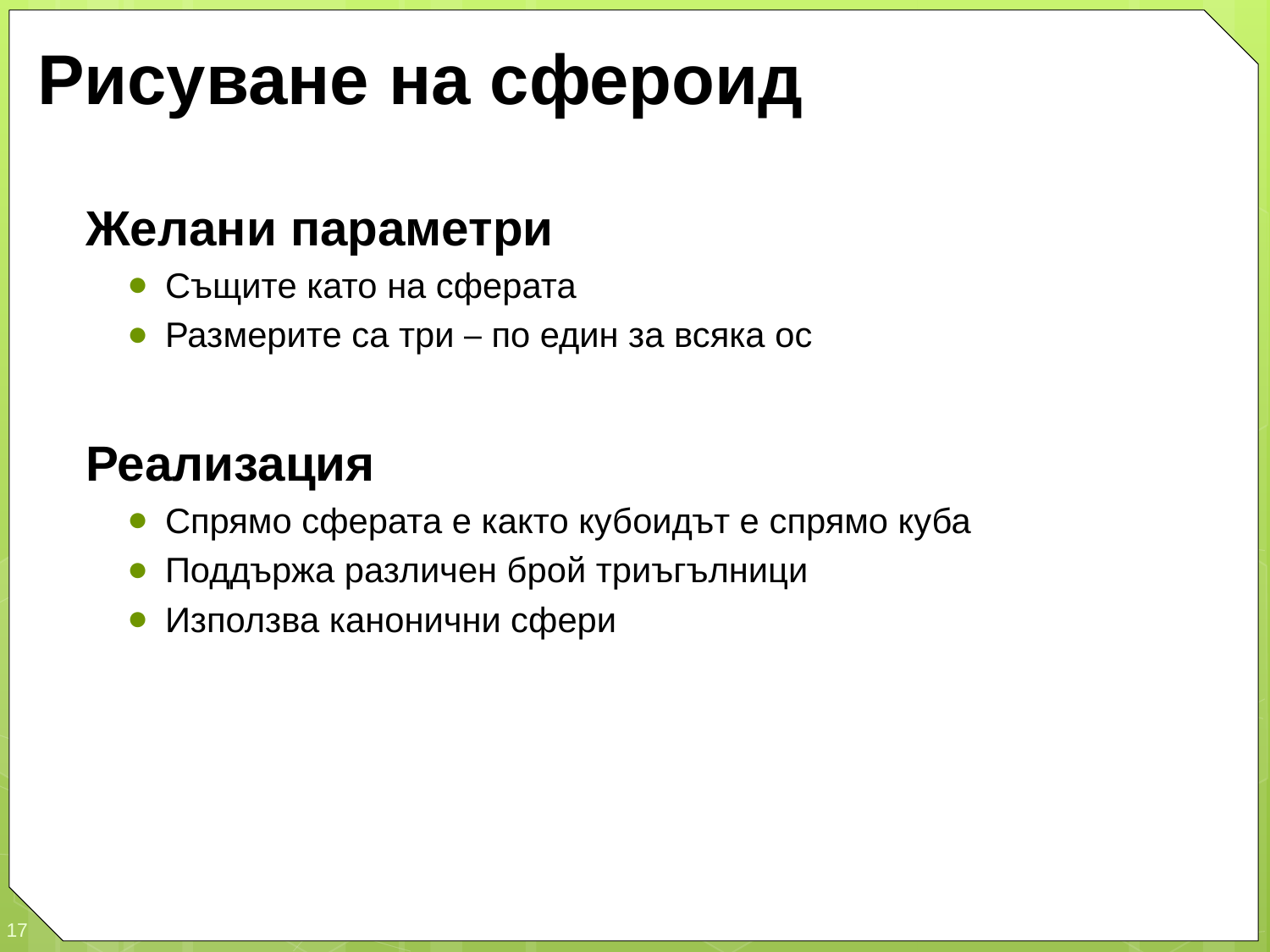

# Рисуване на сфероид
Желани параметри
Същите като на сферата
Размерите са три – по един за всяка ос

Реализация
Спрямо сферата е както кубоидът е спрямо куба
Поддържа различен брой триъгълници
Използва канонични сфери